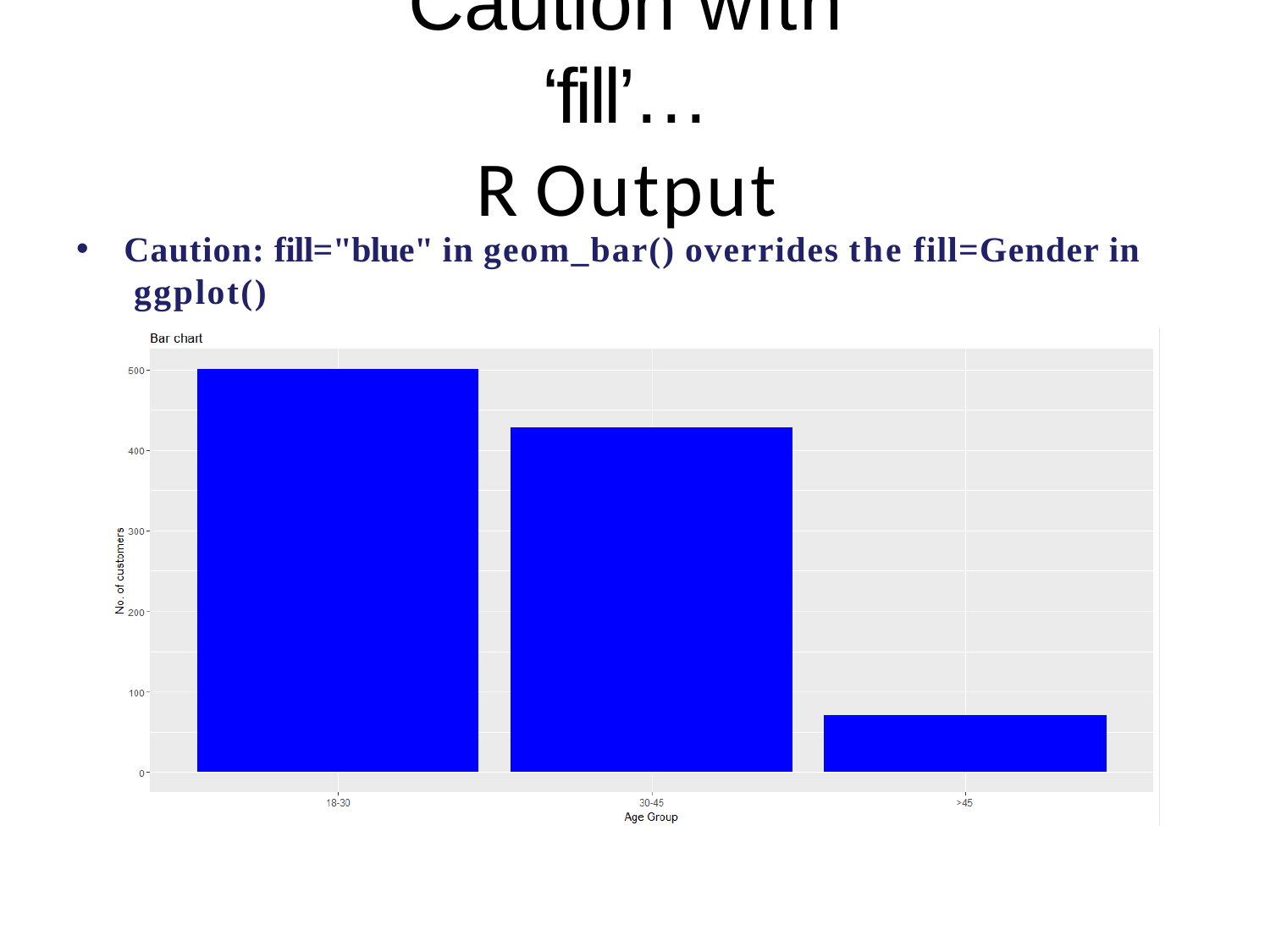

# Caution with ‘fill’…
R Output
Caution: fill="blue" in geom_bar() overrides the fill=Gender in  ggplot()

42